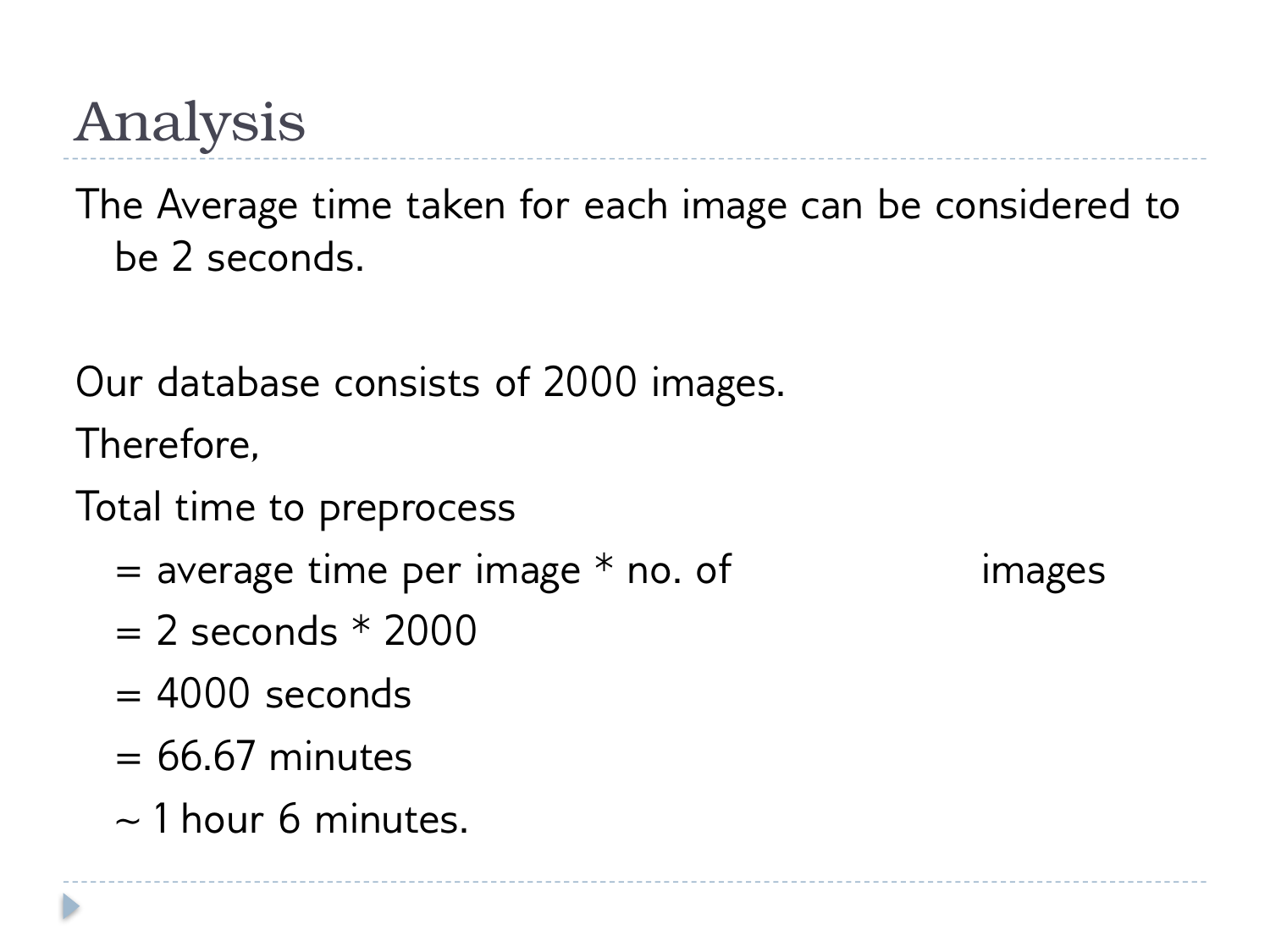

# Analysis
The Average time taken for each image can be considered to be 2 seconds.

Our database consists of 2000 images.
Therefore,
Total time to preprocess
					= average time per image * no. of                   images
					= 2 seconds * 2000
					= 4000 seconds
					= 66.67 minutes
					~ 1 hour 6 minutes.